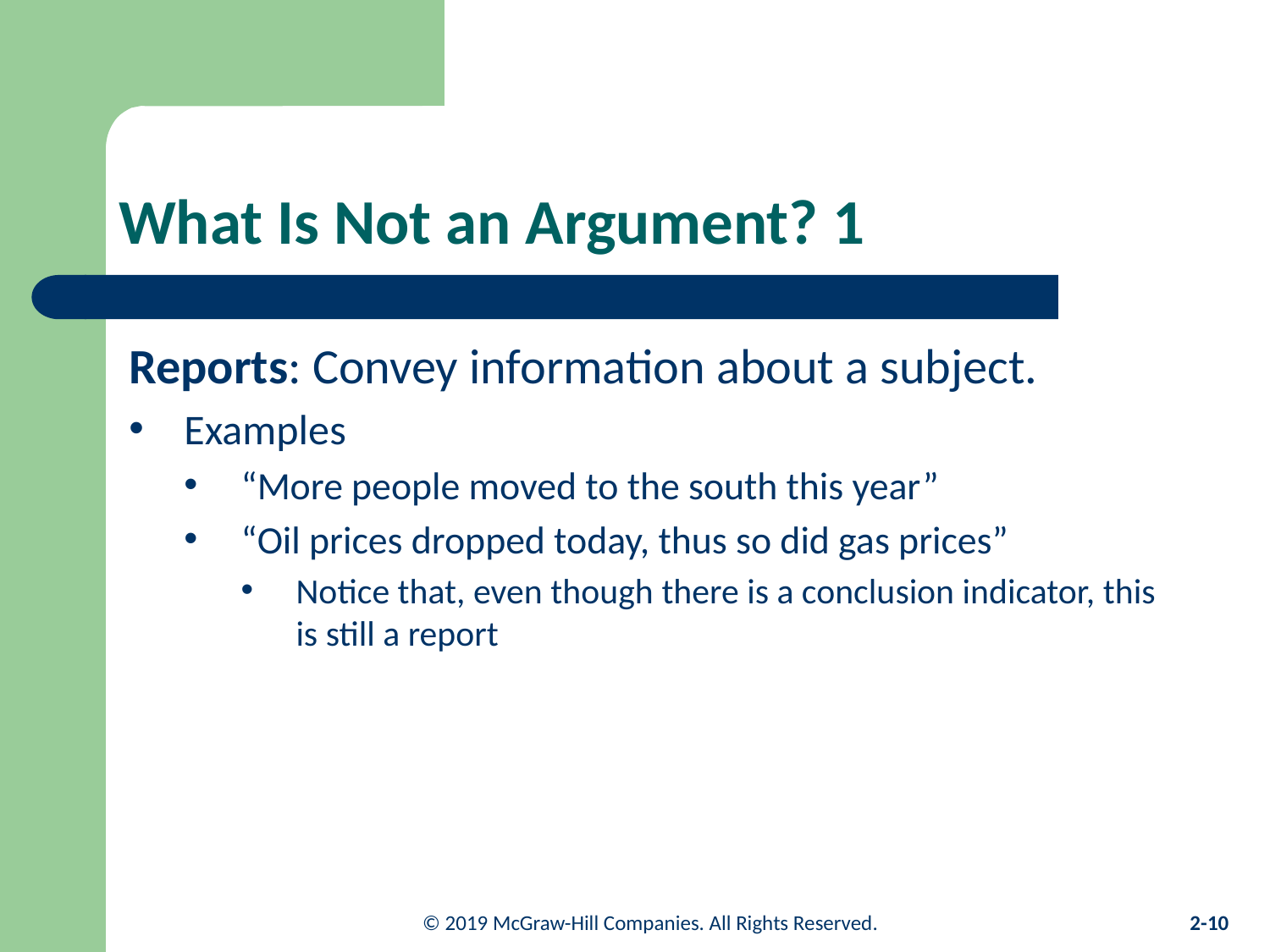

# What Is Not an Argument? 1
Reports: Convey information about a subject.
Examples
“More people moved to the south this year”
“Oil prices dropped today, thus so did gas prices”
Notice that, even though there is a conclusion indicator, this is still a report